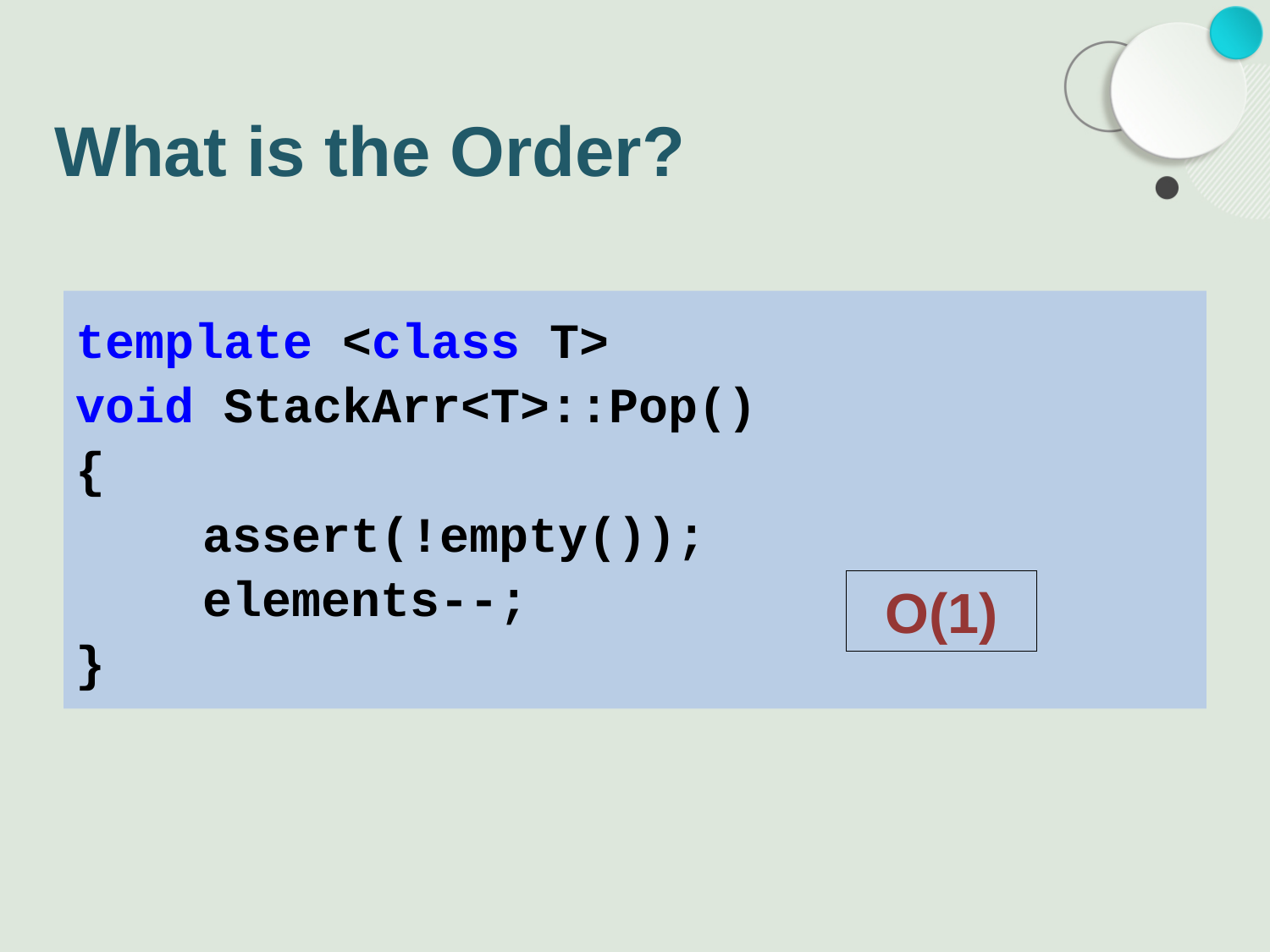

# What is the Order?
template <class T>
void StackArr<T>::Pop()
{
	assert(!empty());
	elements--;
}
O(1)